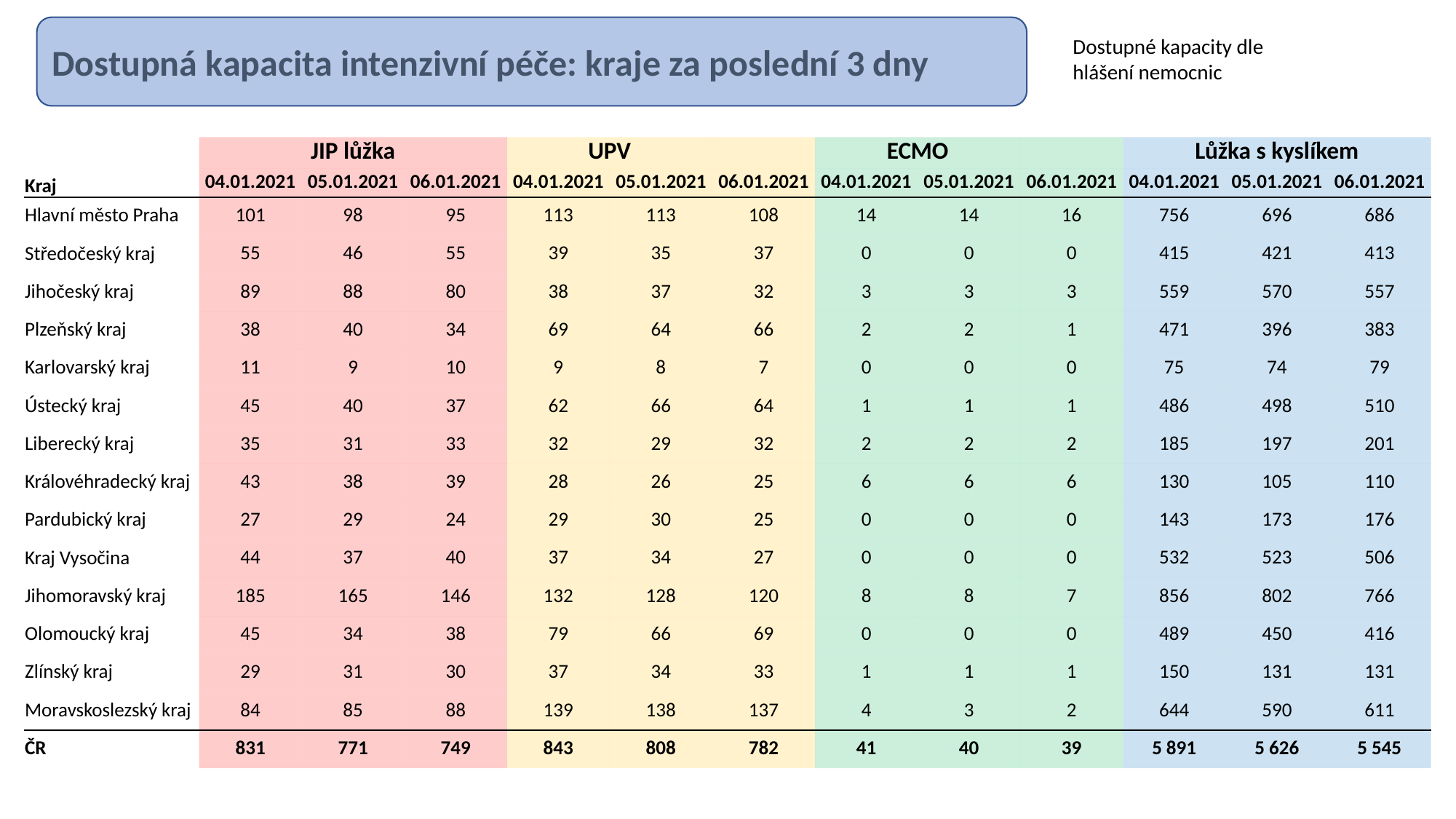

Dostupná kapacita intenzivní péče: kraje za poslední 3 dny
Dostupné kapacity dle hlášení nemocnic
|  | JIP lůžka |  |  | UPV |  |  | ECMO |  |  | Lůžka s kyslíkem |  |  |
| --- | --- | --- | --- | --- | --- | --- | --- | --- | --- | --- | --- | --- |
| Kraj | 04.01.2021 | 05.01.2021 | 06.01.2021 | 04.01.2021 | 05.01.2021 | 06.01.2021 | 04.01.2021 | 05.01.2021 | 06.01.2021 | 04.01.2021 | 05.01.2021 | 06.01.2021 |
| Hlavní město Praha | 101 | 98 | 95 | 113 | 113 | 108 | 14 | 14 | 16 | 756 | 696 | 686 |
| Středočeský kraj | 55 | 46 | 55 | 39 | 35 | 37 | 0 | 0 | 0 | 415 | 421 | 413 |
| Jihočeský kraj | 89 | 88 | 80 | 38 | 37 | 32 | 3 | 3 | 3 | 559 | 570 | 557 |
| Plzeňský kraj | 38 | 40 | 34 | 69 | 64 | 66 | 2 | 2 | 1 | 471 | 396 | 383 |
| Karlovarský kraj | 11 | 9 | 10 | 9 | 8 | 7 | 0 | 0 | 0 | 75 | 74 | 79 |
| Ústecký kraj | 45 | 40 | 37 | 62 | 66 | 64 | 1 | 1 | 1 | 486 | 498 | 510 |
| Liberecký kraj | 35 | 31 | 33 | 32 | 29 | 32 | 2 | 2 | 2 | 185 | 197 | 201 |
| Královéhradecký kraj | 43 | 38 | 39 | 28 | 26 | 25 | 6 | 6 | 6 | 130 | 105 | 110 |
| Pardubický kraj | 27 | 29 | 24 | 29 | 30 | 25 | 0 | 0 | 0 | 143 | 173 | 176 |
| Kraj Vysočina | 44 | 37 | 40 | 37 | 34 | 27 | 0 | 0 | 0 | 532 | 523 | 506 |
| Jihomoravský kraj | 185 | 165 | 146 | 132 | 128 | 120 | 8 | 8 | 7 | 856 | 802 | 766 |
| Olomoucký kraj | 45 | 34 | 38 | 79 | 66 | 69 | 0 | 0 | 0 | 489 | 450 | 416 |
| Zlínský kraj | 29 | 31 | 30 | 37 | 34 | 33 | 1 | 1 | 1 | 150 | 131 | 131 |
| Moravskoslezský kraj | 84 | 85 | 88 | 139 | 138 | 137 | 4 | 3 | 2 | 644 | 590 | 611 |
| ČR | 831 | 771 | 749 | 843 | 808 | 782 | 41 | 40 | 39 | 5 891 | 5 626 | 5 545 |